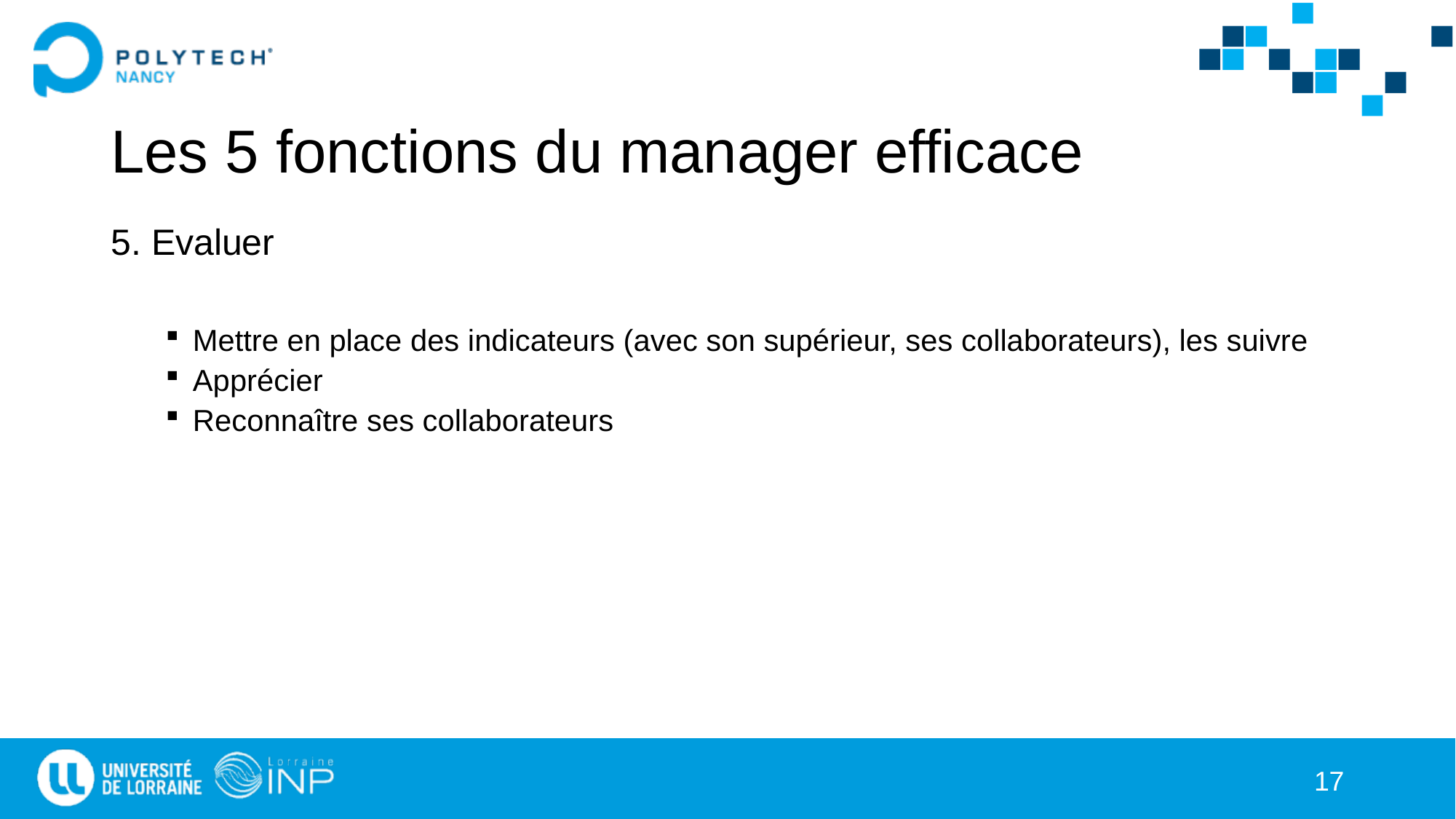

# Les 5 fonctions du manager efficace
5. Evaluer

Mettre en place des indicateurs (avec son supérieur, ses collaborateurs), les suivre
Apprécier
Reconnaître ses collaborateurs